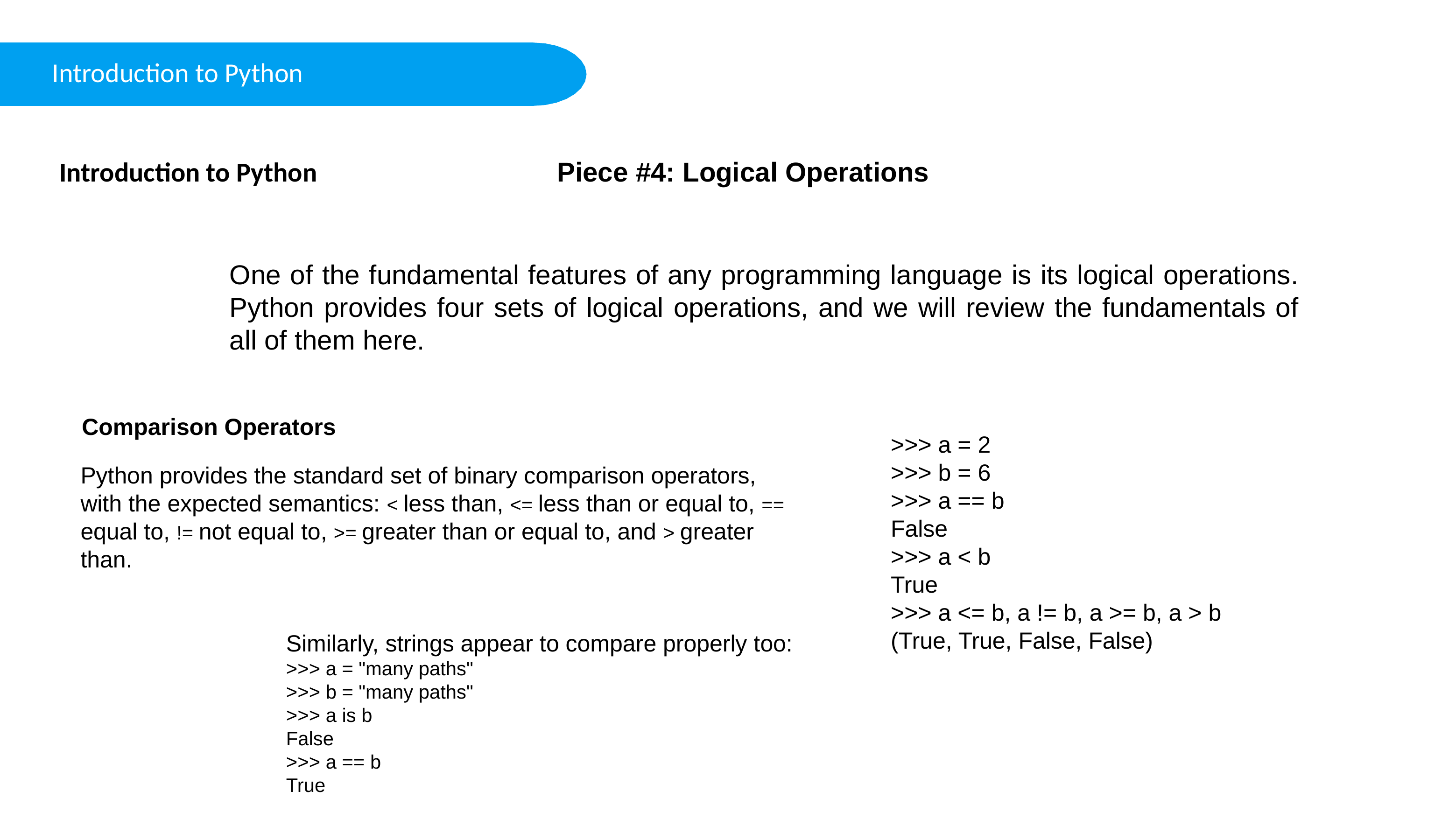

Introduction to Python
Introduction to Python
Piece #4: Logical Operations
One of the fundamental features of any programming language is its logical operations. Python provides four sets of logical operations, and we will review the fundamentals of all of them here.
Comparison Operators
>>> a = 2
>>> b = 6
>>> a == b
False
>>> a < b
True
>>> a <= b, a != b, a >= b, a > b
(True, True, False, False)
Python provides the standard set of binary comparison operators, with the expected semantics: < less than, <= less than or equal to, == equal to, != not equal to, >= greater than or equal to, and > greater than.
Similarly, strings appear to compare properly too:
>>> a = "many paths"
>>> b = "many paths"
>>> a is b
False
>>> a == b
True